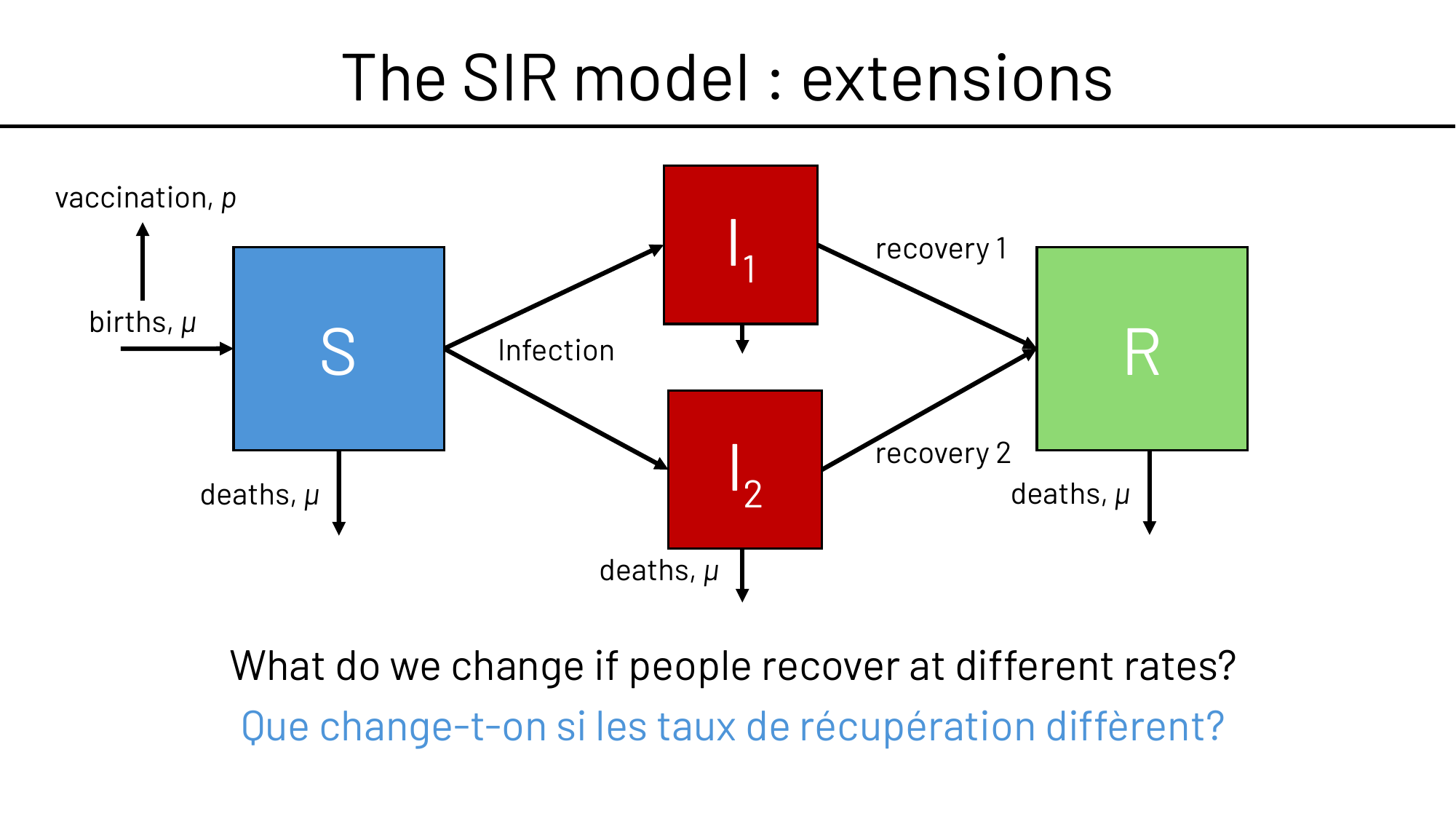

# The SIR model : extensions
I1
vaccination, p

recovery 1

S
R
births, μ

Infection

I2
recovery 2

deaths, μ

deaths, μ

deaths, μ

What do we change if people recover at different rates?
Que change-t-on si les taux de récupération diffèrent?